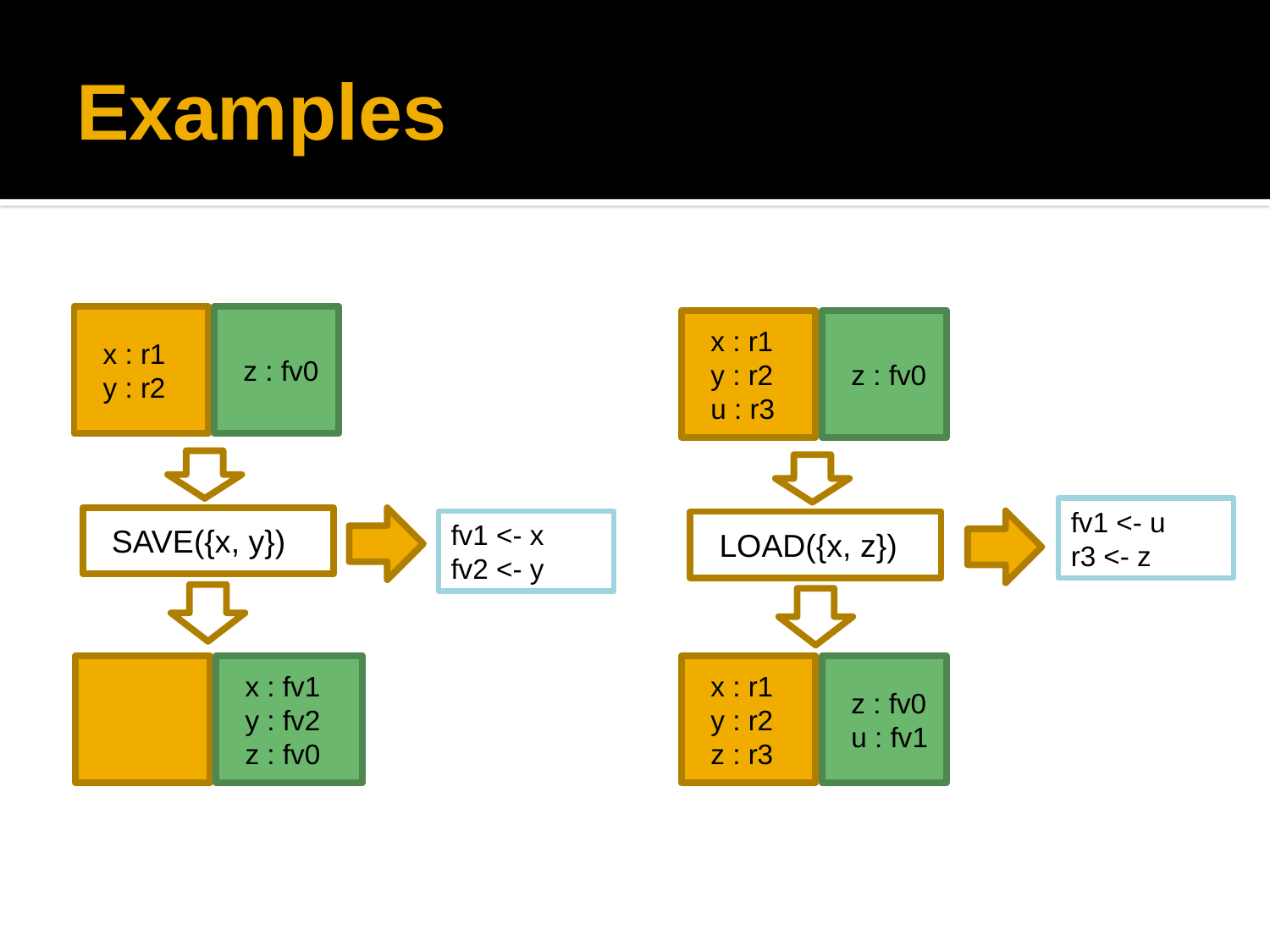

# Examples
x : r1
y : r2
z : fv0
x : r1
y : r2
u : r3
z : fv0

fv1 <- u
r3 <- z
SAVE({x, y})

fv1 <- x
fv2 <- y
LOAD({x, z})

x : fv1
y : fv2
z : fv0
x : r1
y : r2
z : r3
z : fv0
u : fv1